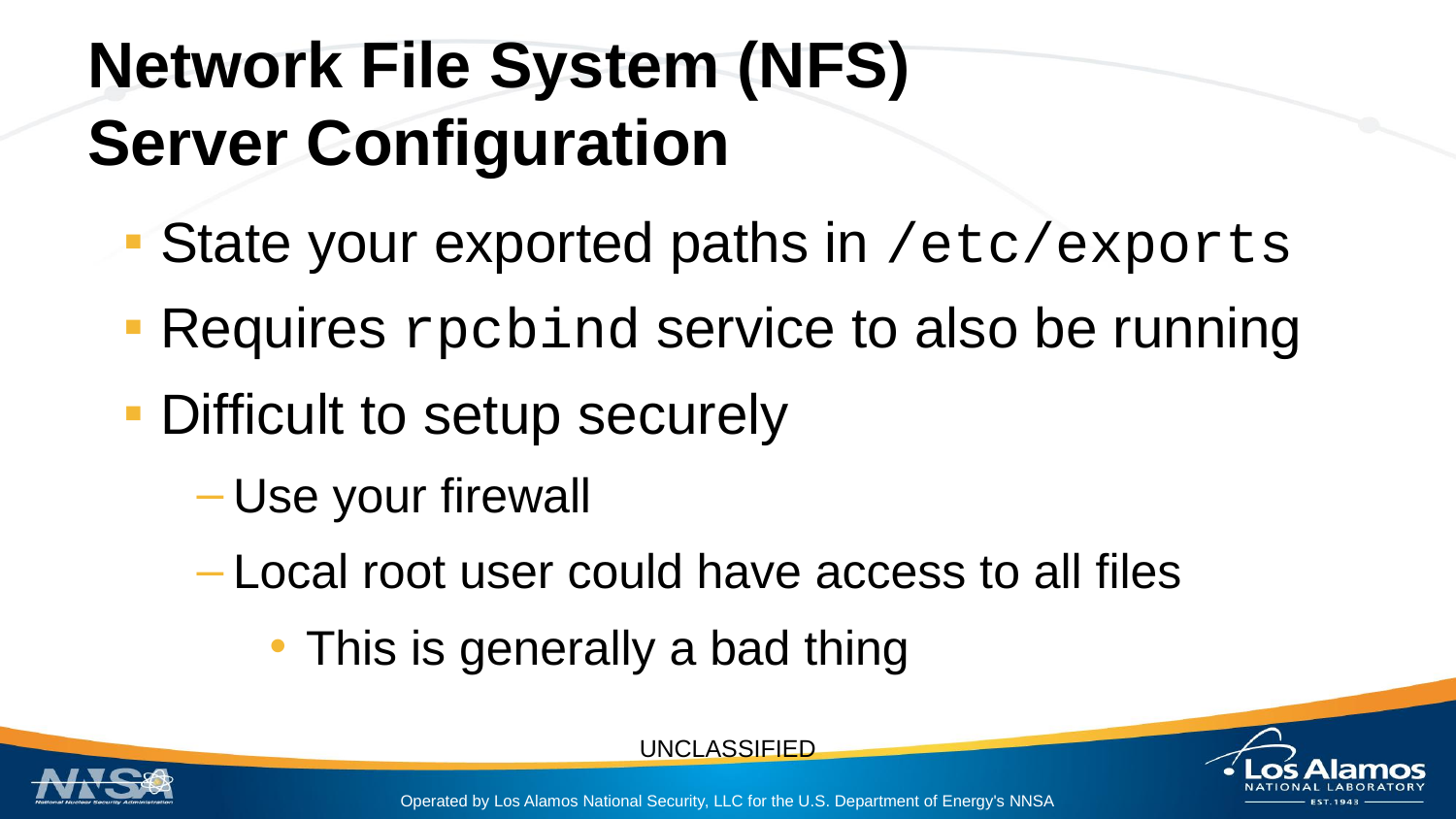

# Network File System (NFS)
Server Configuration
State your exported paths in /etc/exports
Requires rpcbind service to also be running
Difficult to setup securely
Use your firewall
Local root user could have access to all files
This is generally a bad thing